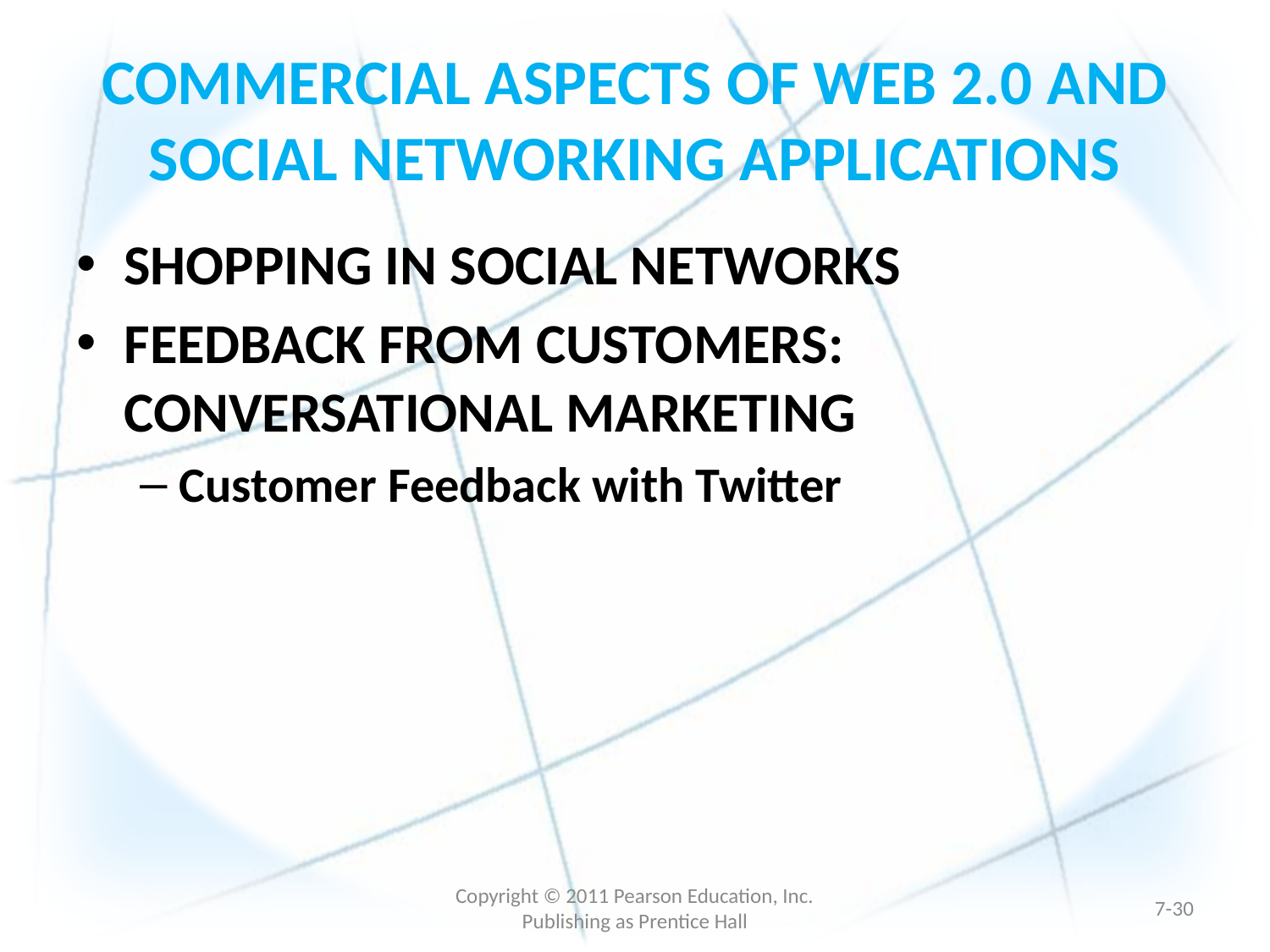

# COMMERCIAL ASPECTS OF WEB 2.0 AND SOCIAL NETWORKING APPLICATIONS
SHOPPING IN SOCIAL NETWORKS
FEEDBACK FROM CUSTOMERS: CONVERSATIONAL MARKETING
Customer Feedback with Twitter
Copyright © 2011 Pearson Education, Inc. Publishing as Prentice Hall
7-30